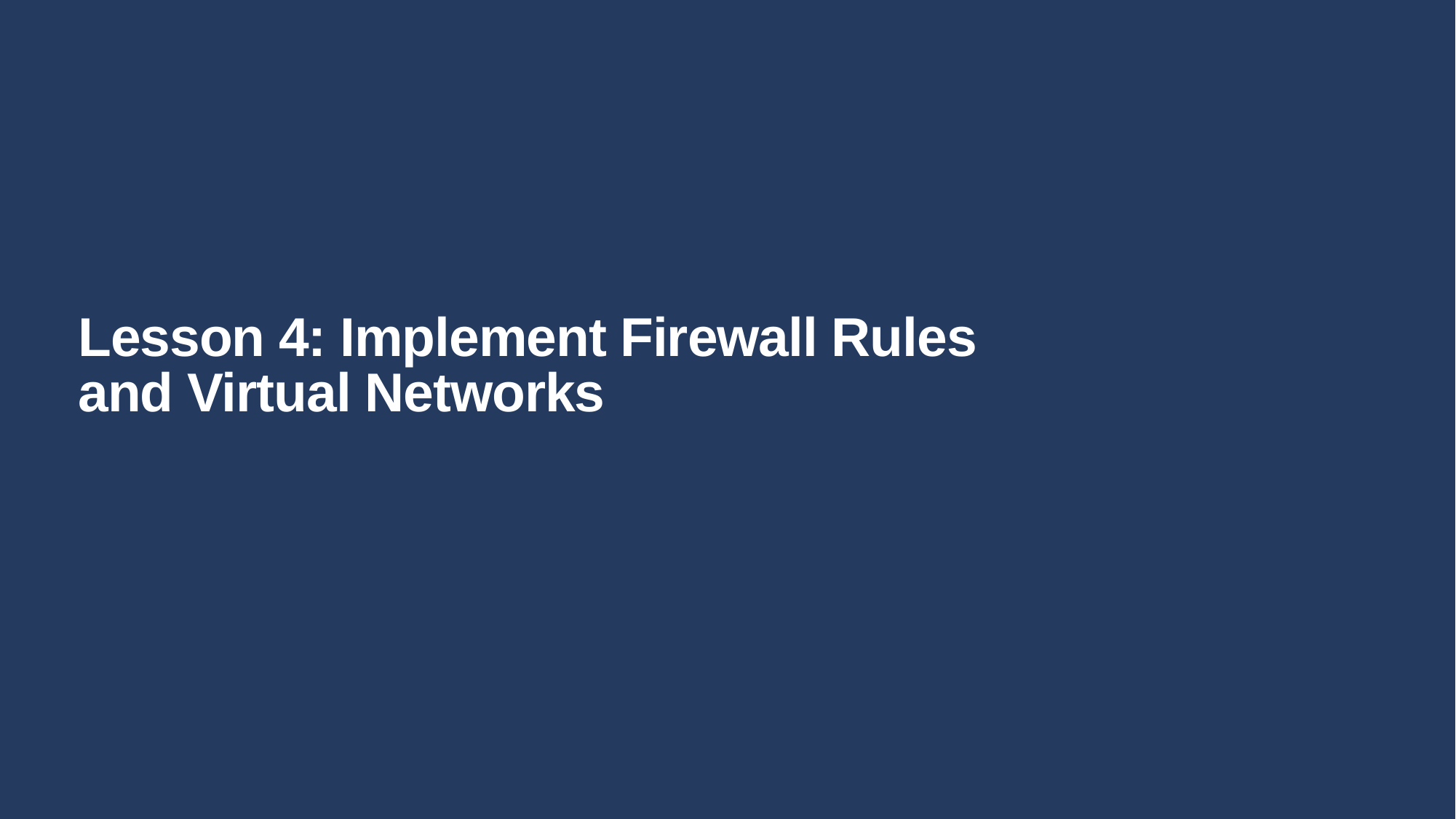

# Lesson 4: Implement Firewall Rules and Virtual Networks